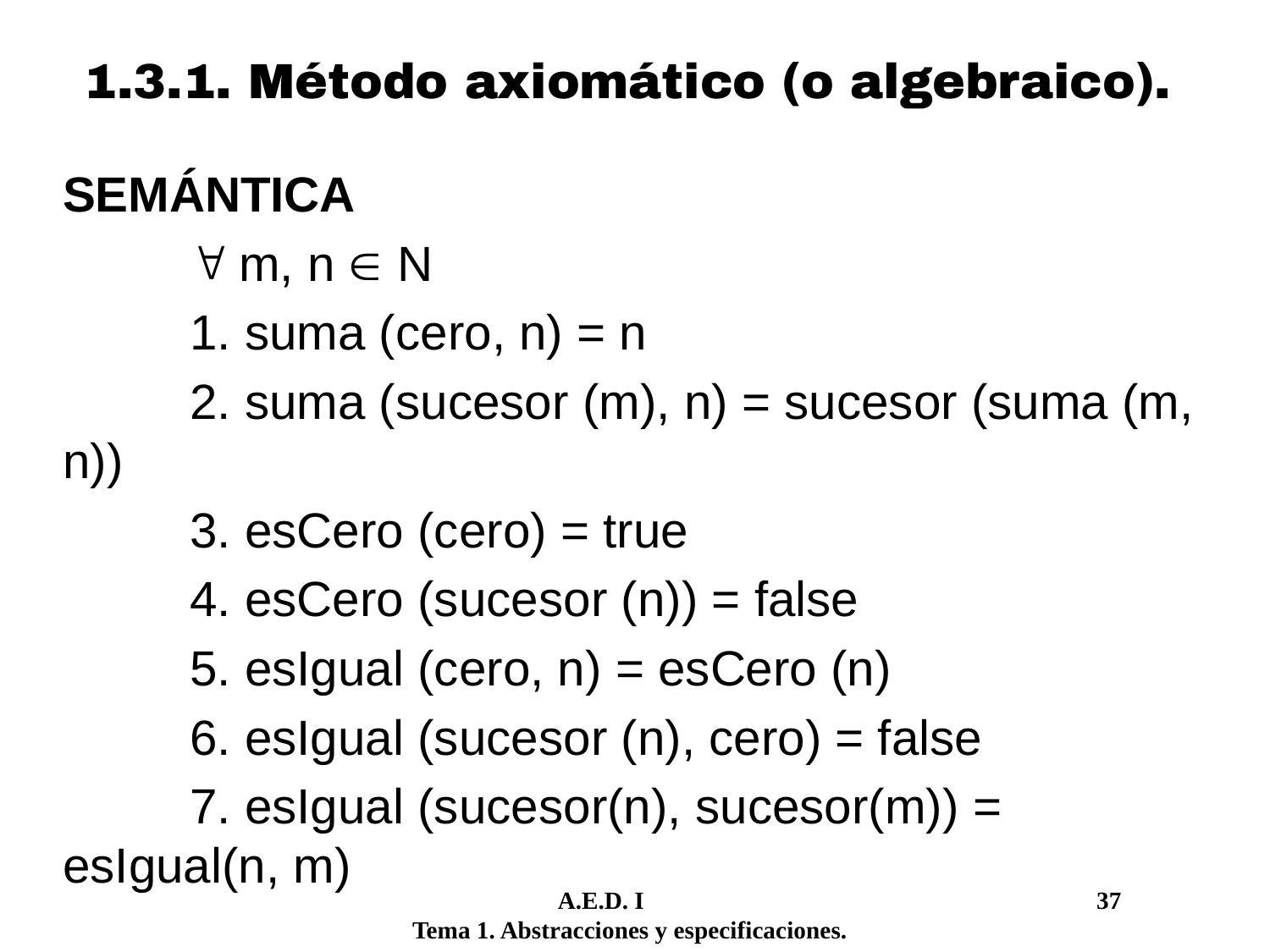

1.3.1. Método axiomático (o algebraico).
	SEMÁNTICA
		∀ m, n ∈ N
		1. suma (cero, n) = n
		2. suma (sucesor (m), n) = sucesor (suma (m, n))
		3. esCero (cero) = true
		4. esCero (sucesor (n)) = false
		5. esIgual (cero, n) = esCero (n)
		6. esIgual (sucesor (n), cero) = false
		7. esIgual (sucesor(n), sucesor(m)) = esIgual(n, m)
	   A.E.D. I				        37
Tema 1. Abstracciones y especificaciones.